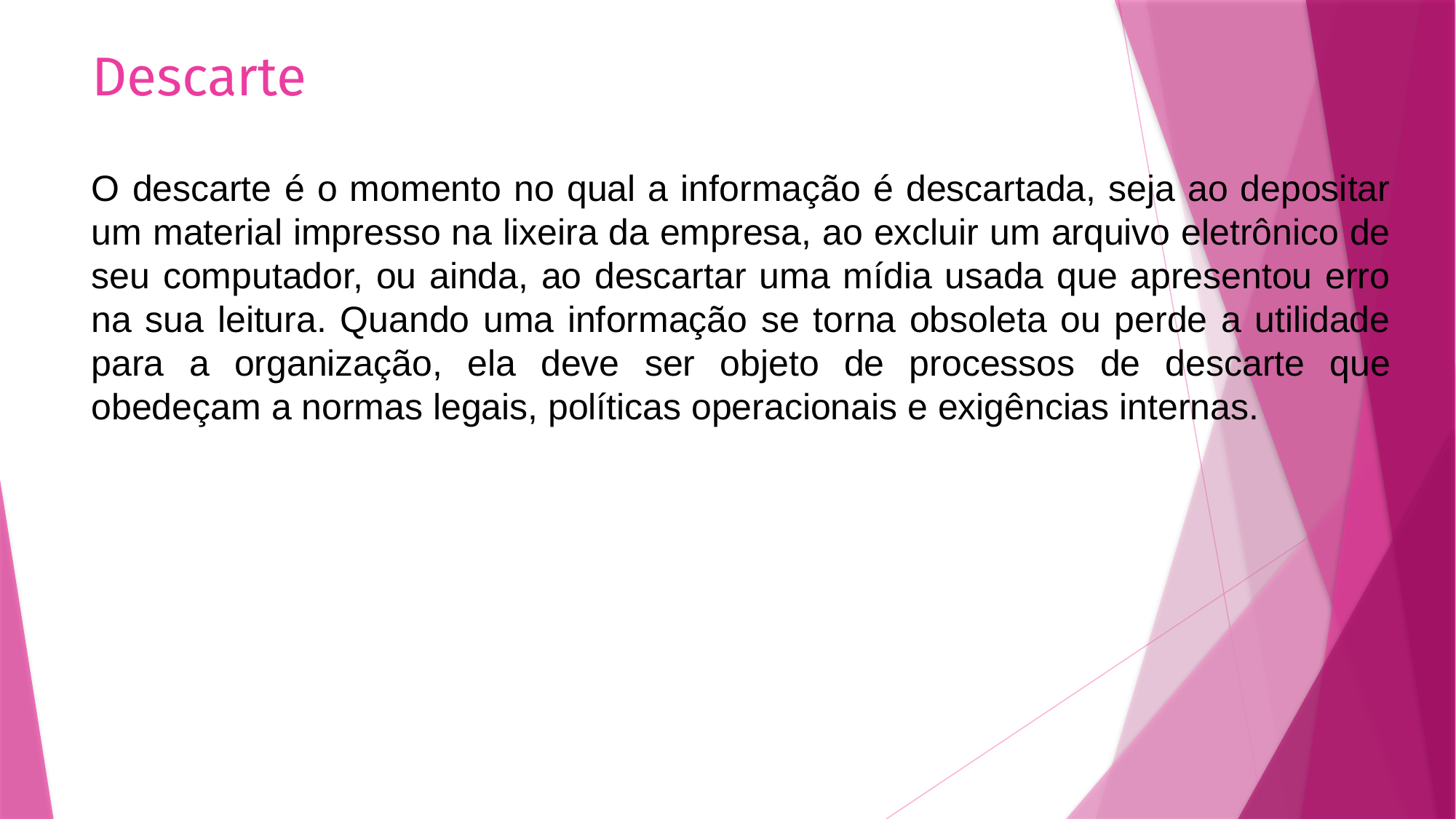

# Descarte
O descarte é o momento no qual a informação é descartada, seja ao depositar um material impresso na lixeira da empresa, ao excluir um arquivo eletrônico de seu computador, ou ainda, ao descartar uma mídia usada que apresentou erro na sua leitura. Quando uma informação se torna obsoleta ou perde a utilidade para a organização, ela deve ser objeto de processos de descarte que obedeçam a normas legais, políticas operacionais e exigências internas.